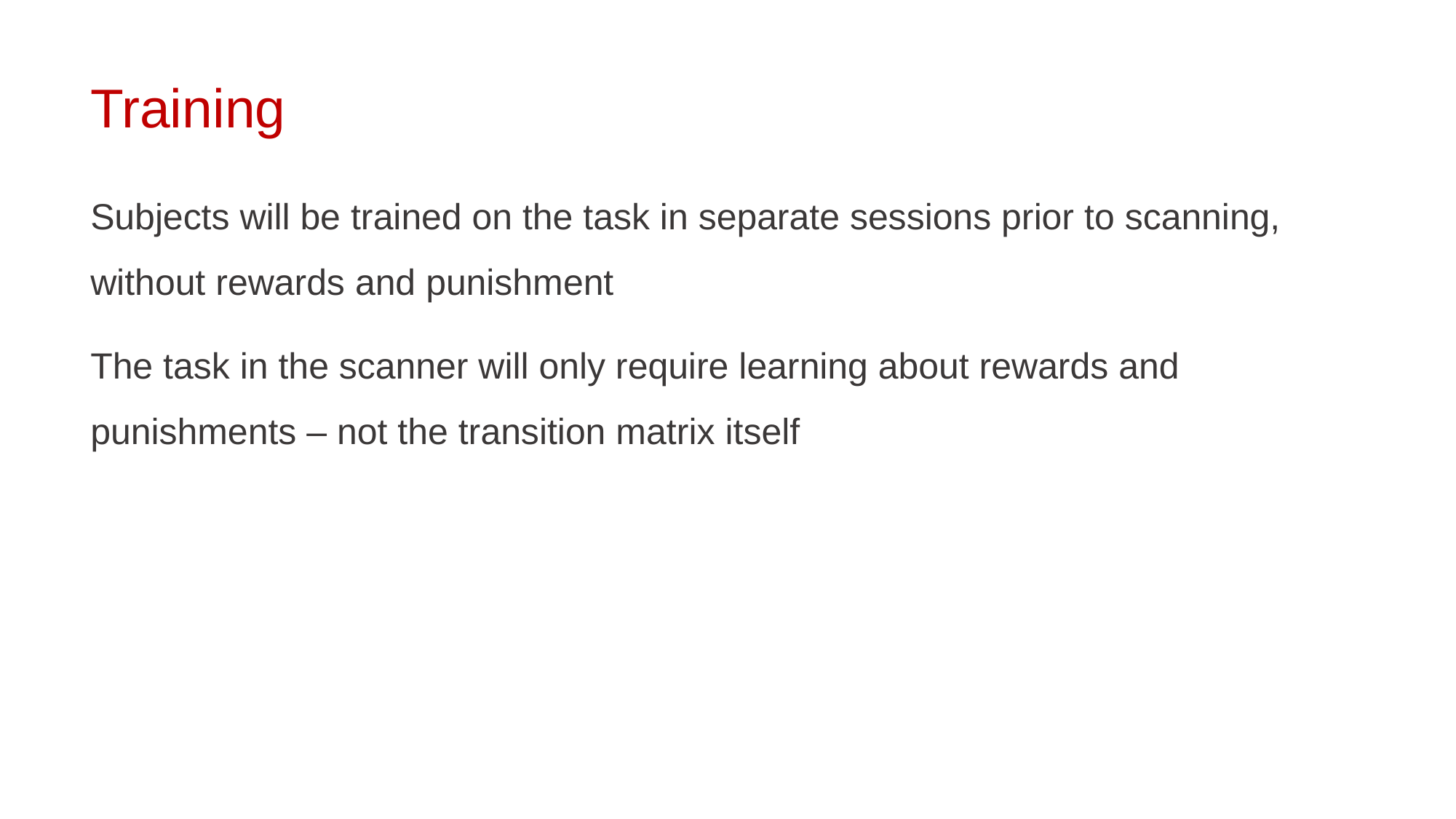

Training

Subjects will be trained on the task in separate sessions prior to scanning, without rewards and punishment
The task in the scanner will only require learning about rewards and punishments – not the transition matrix itself